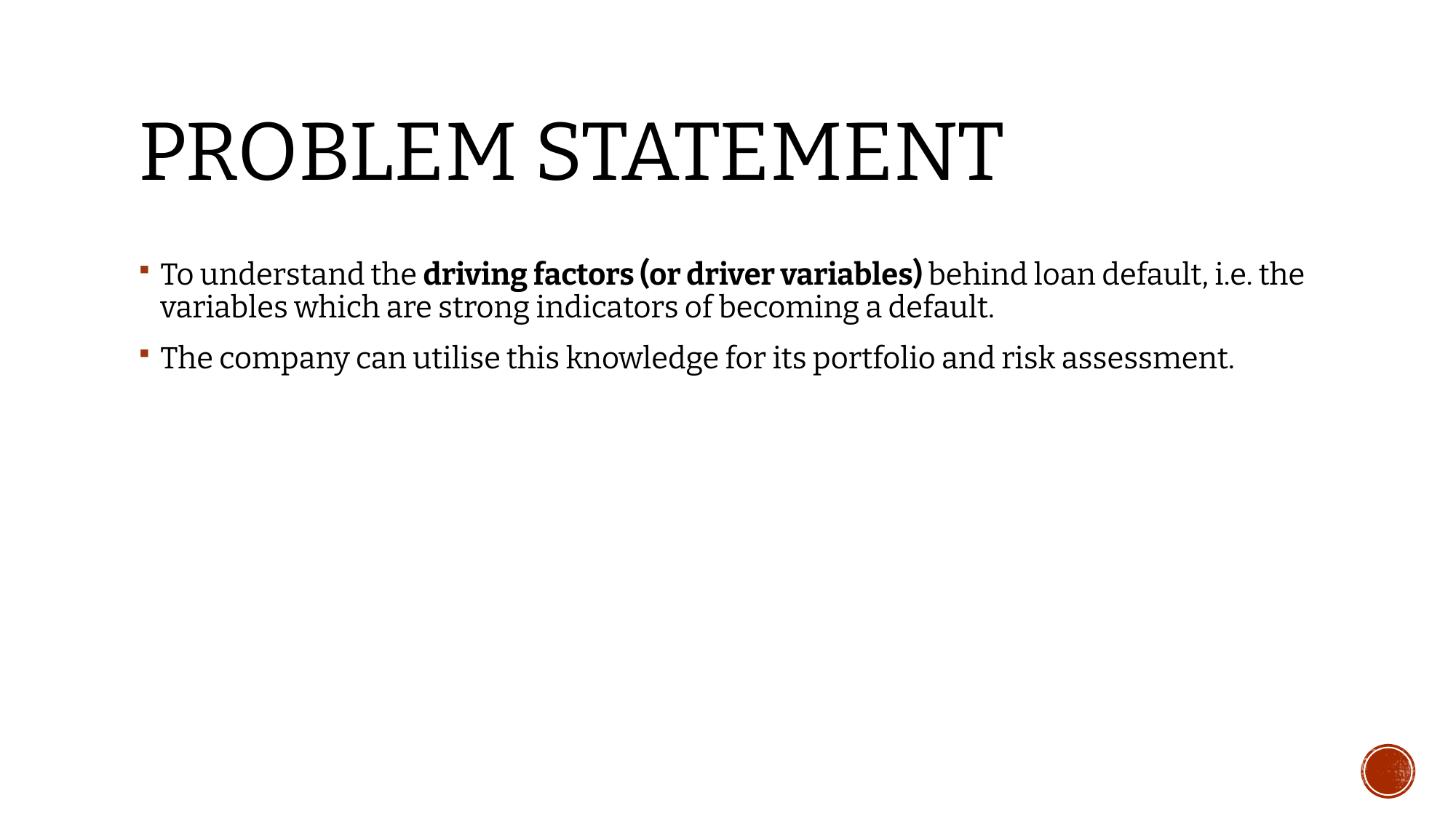

# Problem Statement
To understand the driving factors (or driver variables) behind loan default, i.e. the variables which are strong indicators of becoming a default.
The company can utilise this knowledge for its portfolio and risk assessment.